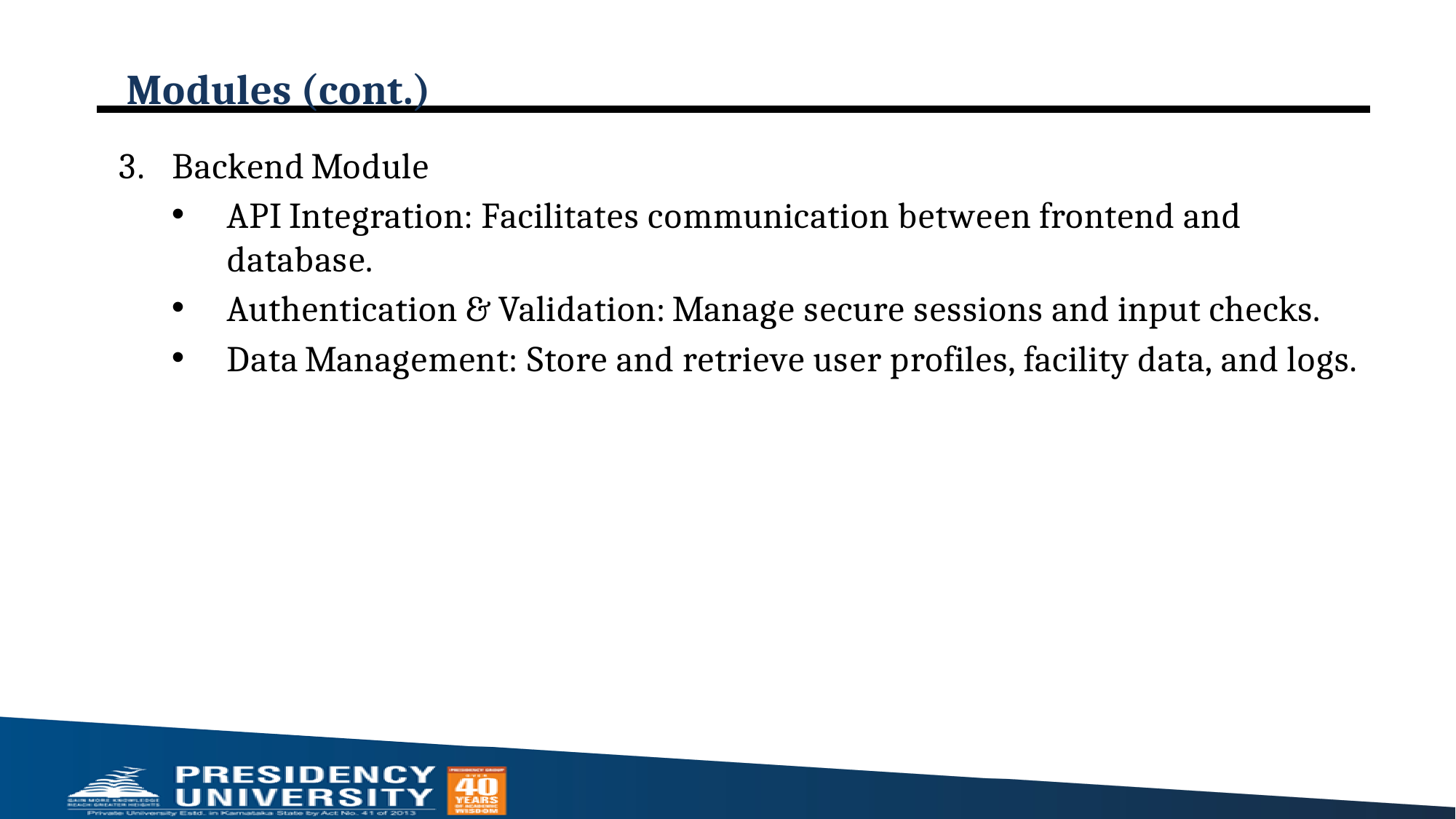

# Modules (cont.)
Backend Module
API Integration: Facilitates communication between frontend and database.
Authentication & Validation: Manage secure sessions and input checks.
Data Management: Store and retrieve user profiles, facility data, and logs.